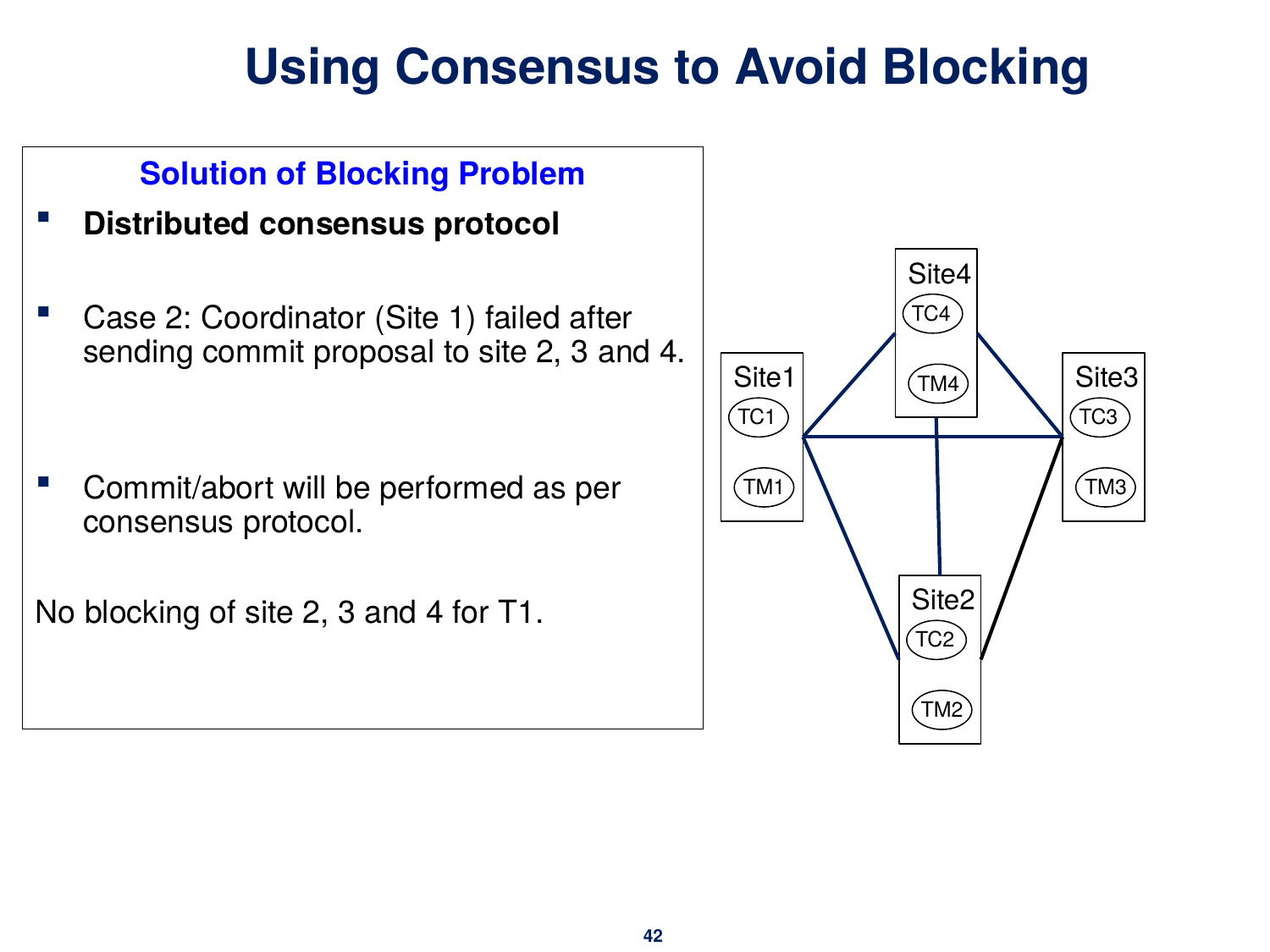

# Using Consensus to Avoid Blocking
Solution of Blocking Problem
Distributed consensus protocol

Case 2: Coordinator (Site 1) failed after sending commit proposal to site 2, 3 and 4.

Commit/abort will be performed as per consensus protocol.

No blocking of site 2, 3 and 4 for T1.

Site4
TC4
TM4
Site1
TC1
TM1
Site3
TC3
TM3
Site2
TC2
TM2